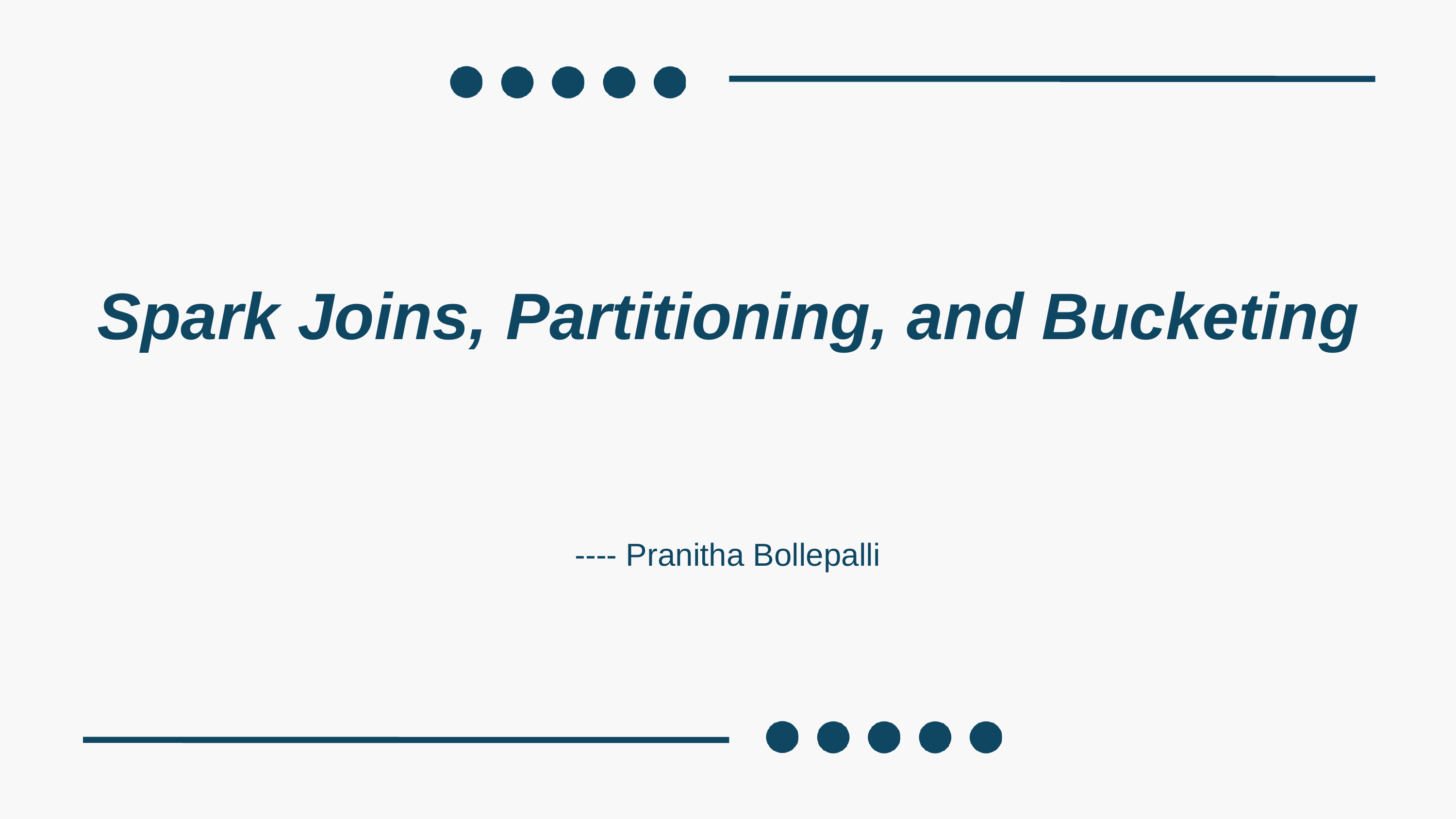

Spark Joins, Partitioning, and Bucketing

---- Pranitha Bollepalli